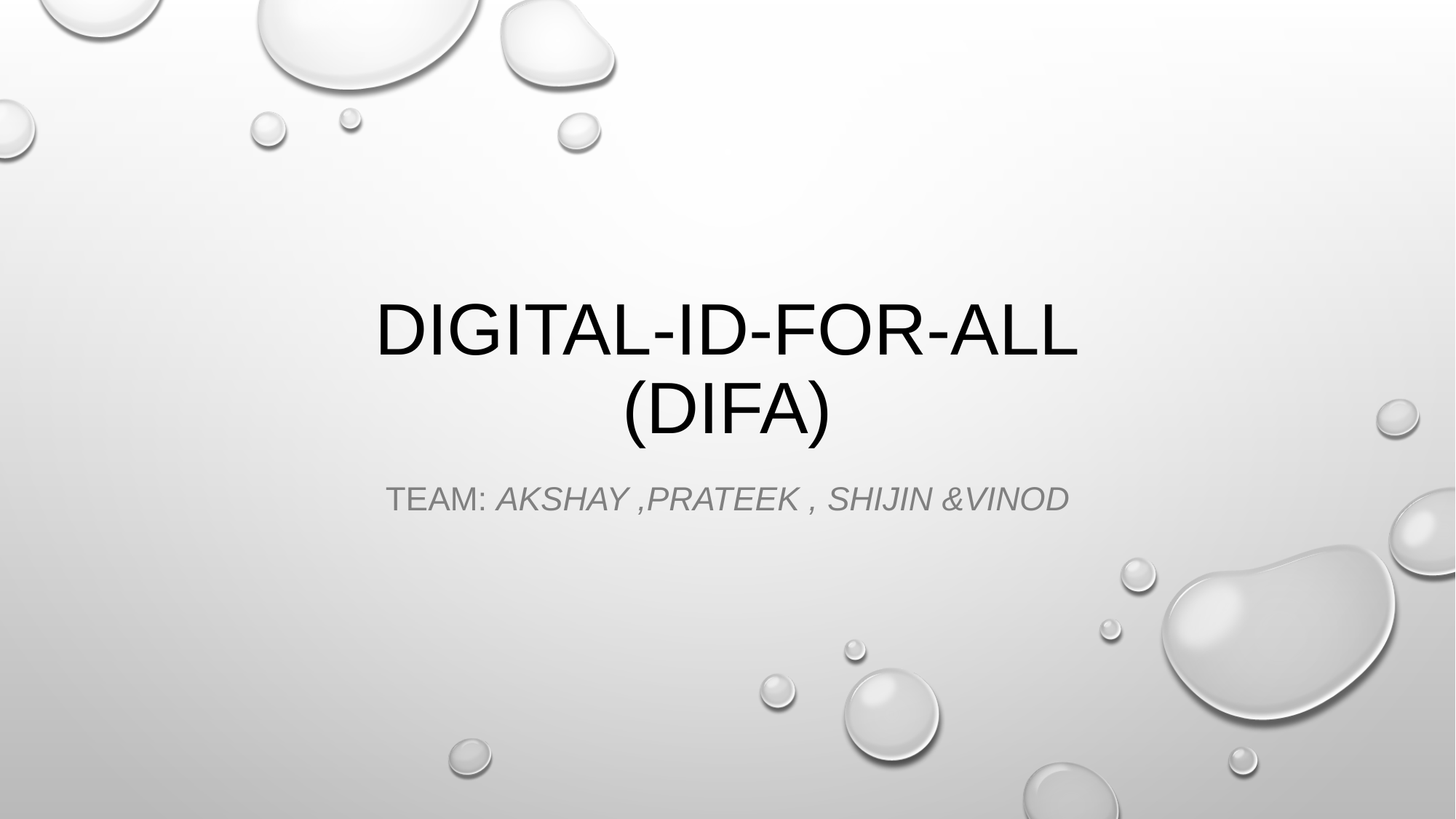

# Digital-ID-For-ALL (DIFA)
Team: Akshay ,Prateek , Shijin &Vinod